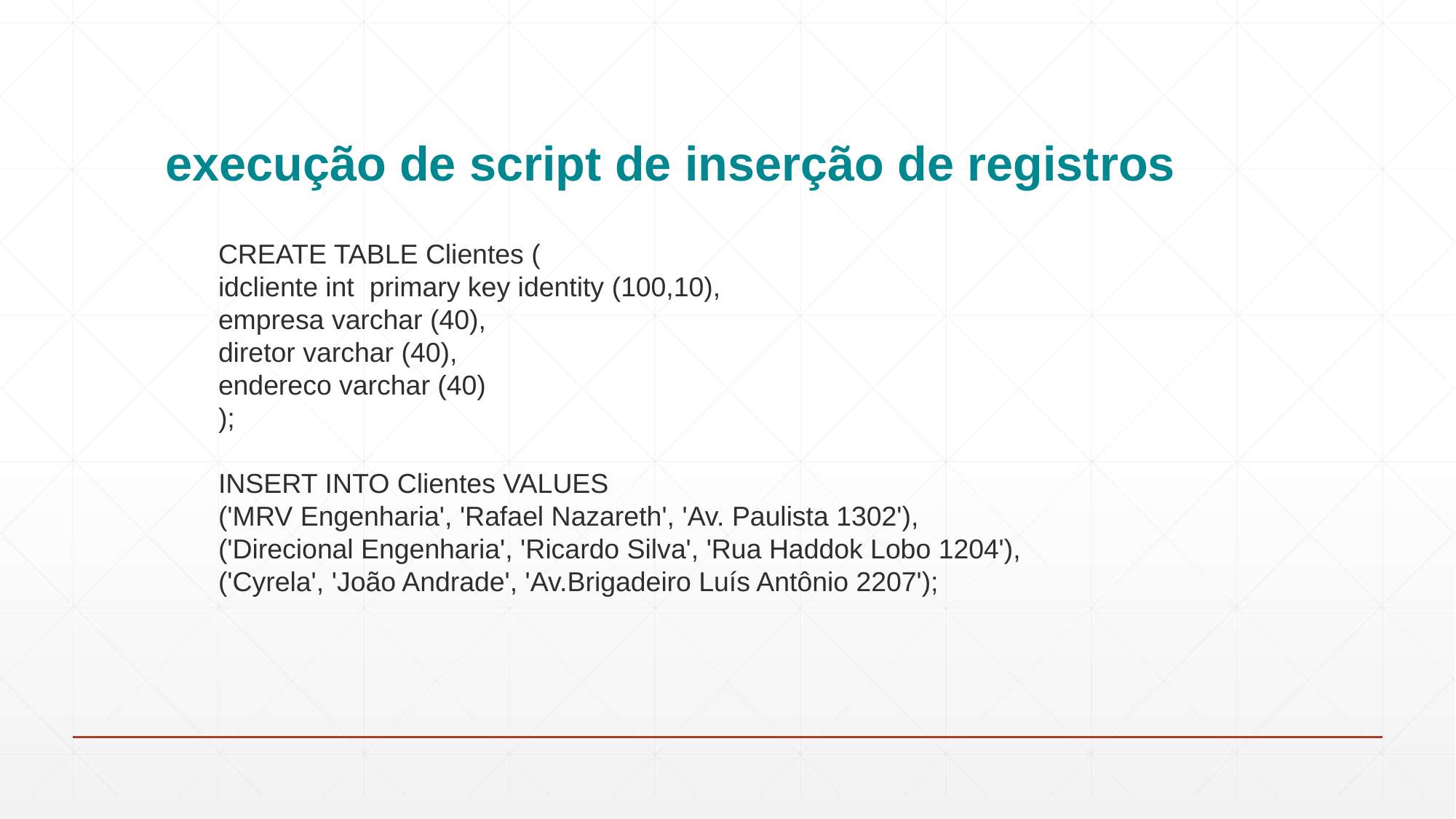

# execução de script de inserção de registros
CREATE TABLE Clientes (
idcliente int  primary key identity (100,10),
empresa varchar (40),
diretor varchar (40),
endereco varchar (40)
);

INSERT INTO Clientes VALUES
('MRV Engenharia', 'Rafael Nazareth', 'Av. Paulista 1302'),
('Direcional Engenharia', 'Ricardo Silva', 'Rua Haddok Lobo 1204'),
('Cyrela', 'João Andrade', 'Av.Brigadeiro Luís Antônio 2207');